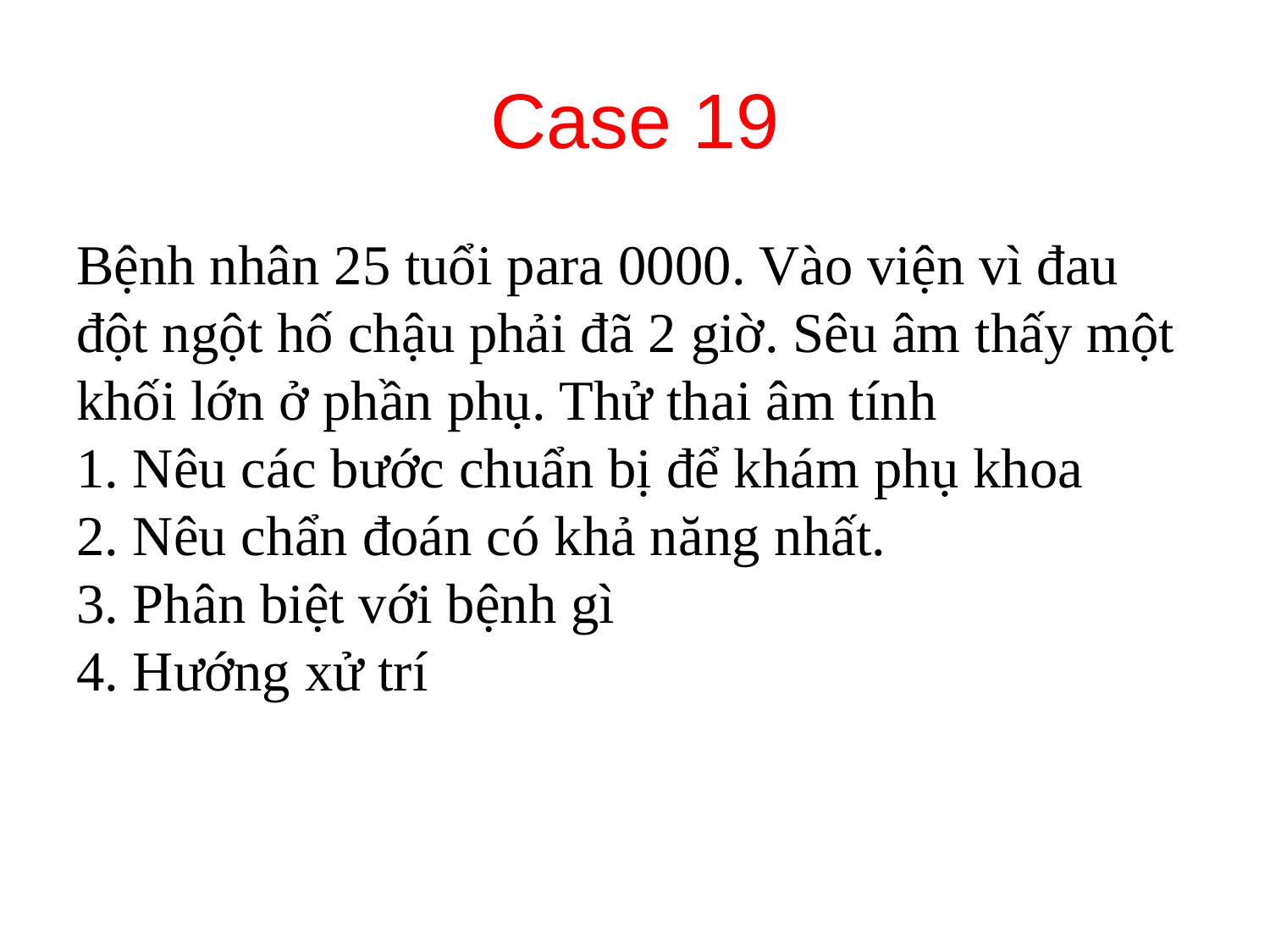

# Case 19
Bệnh nhân 25 tuổi para 0000. Vào viện vì đau đột ngột hố chậu phải đã 2 giờ. Sêu âm thấy một khối lớn ở phần phụ. Thử thai âm tính
1. Nêu các bước chuẩn bị để khám phụ khoa
2. Nêu chẩn đoán có khả năng nhất. 
3. Phân biệt với bệnh gì
4. Hướng xử trí